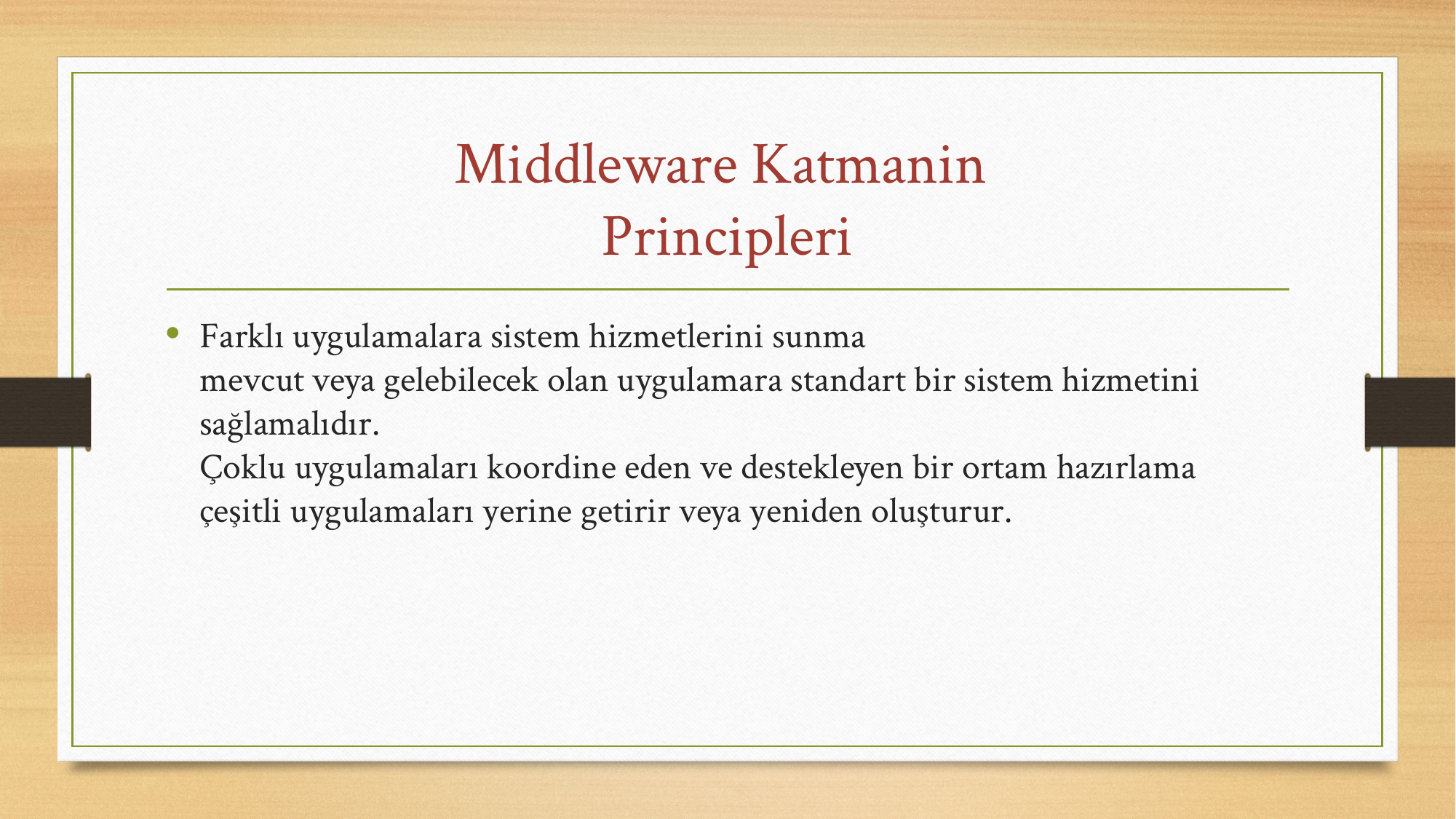

# Middleware Katmanin  Principleri
Farklı uygulamalara sistem hizmetlerini sunma
mevcut veya gelebilecek olan uygulamara standart bir sistem hizmetini sağlamalıdır.
Çoklu uygulamaları koordine eden ve destekleyen bir ortam hazırlama
çeşitli uygulamaları yerine getirir veya yeniden oluşturur.